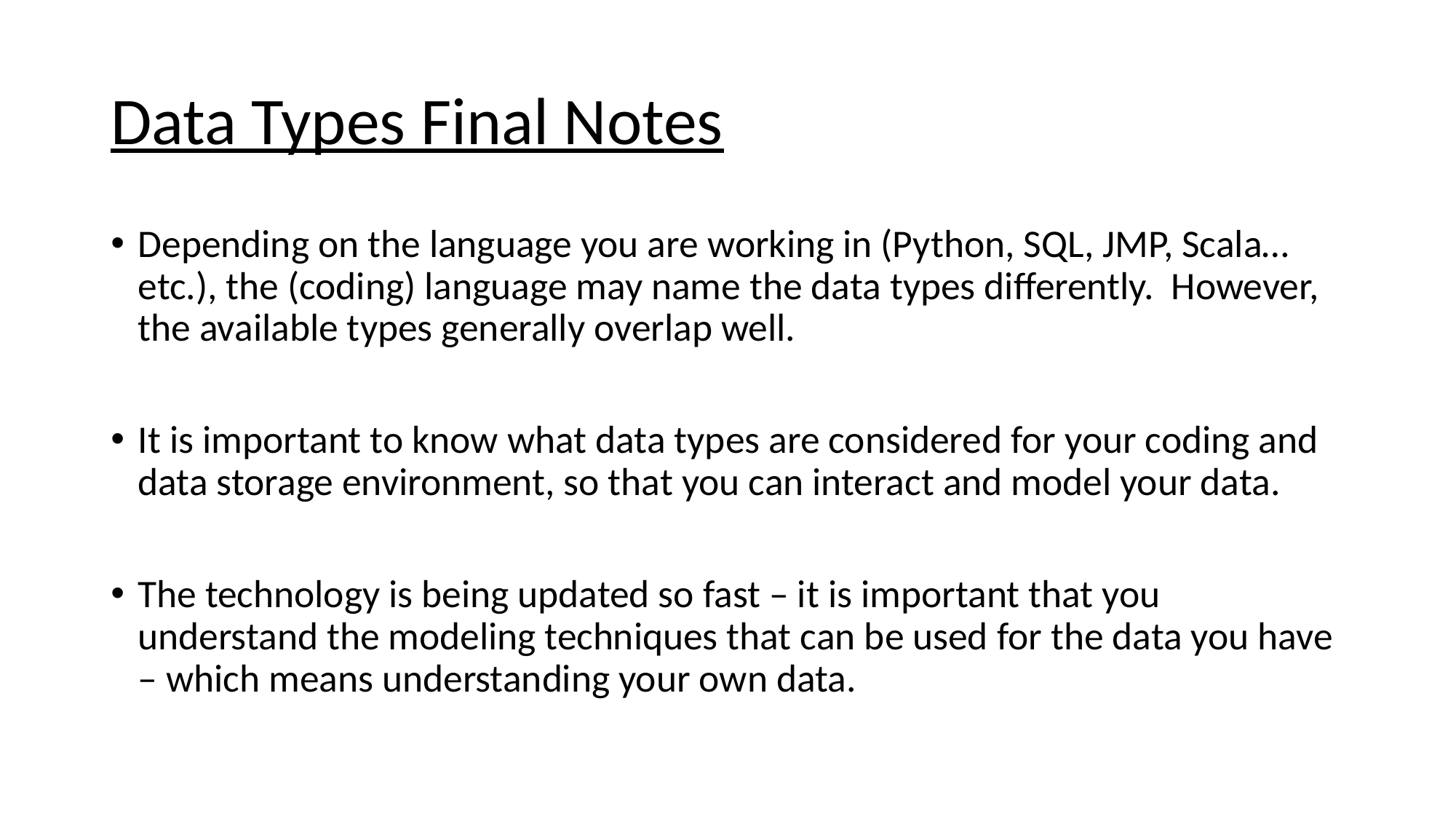

# Data Types Final Notes
Depending on the language you are working in (Python, SQL, JMP, Scala…etc.), the (coding) language may name the data types differently.  However, the available types generally overlap well.

It is important to know what data types are considered for your coding and data storage environment, so that you can interact and model your data.

The technology is being updated so fast – it is important that you understand the modeling techniques that can be used for the data you have – which means understanding your own data.